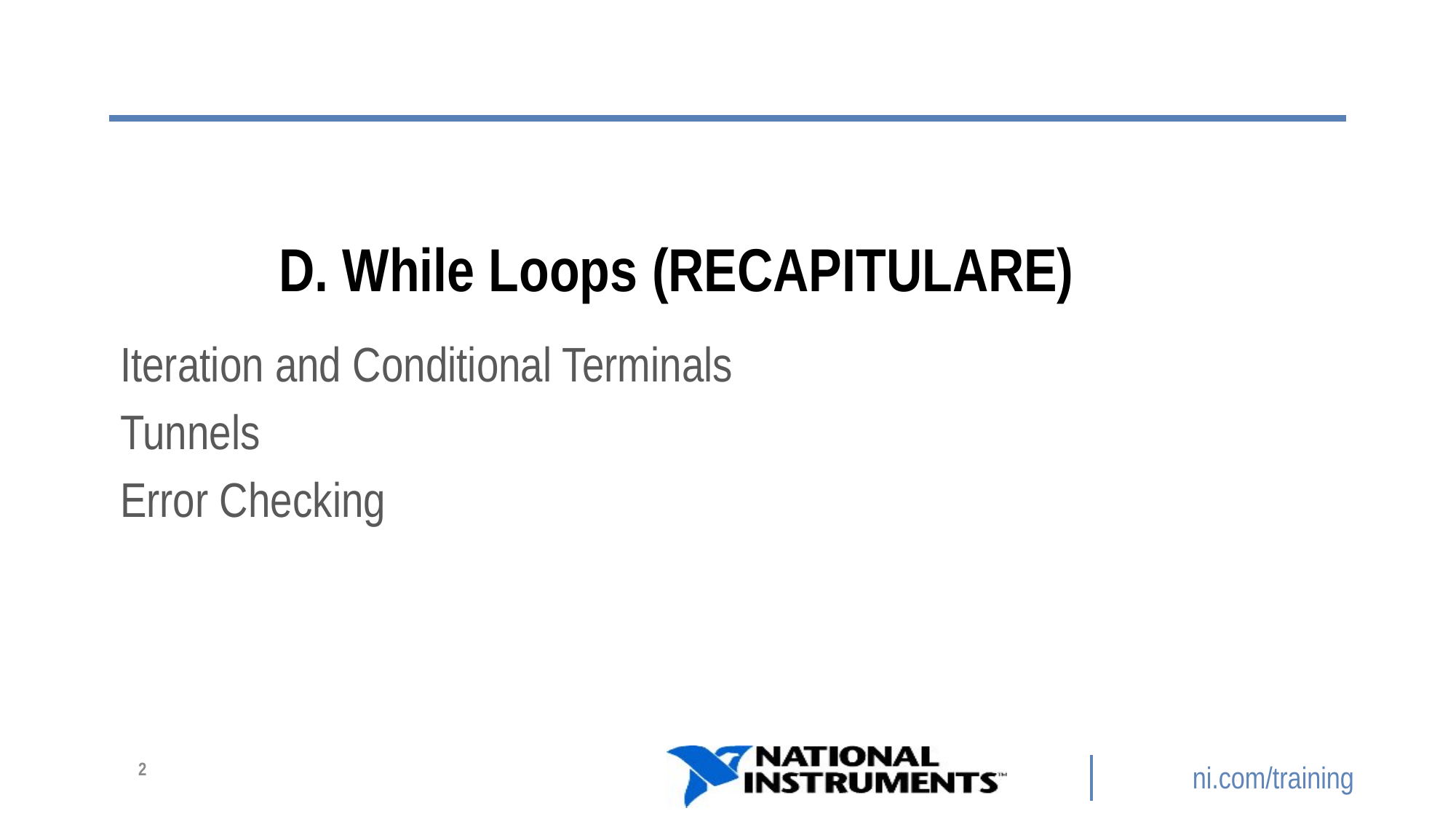

# D. While Loops (RECAPITULARE)
Iteration and Conditional Terminals
Tunnels
Error Checking
2